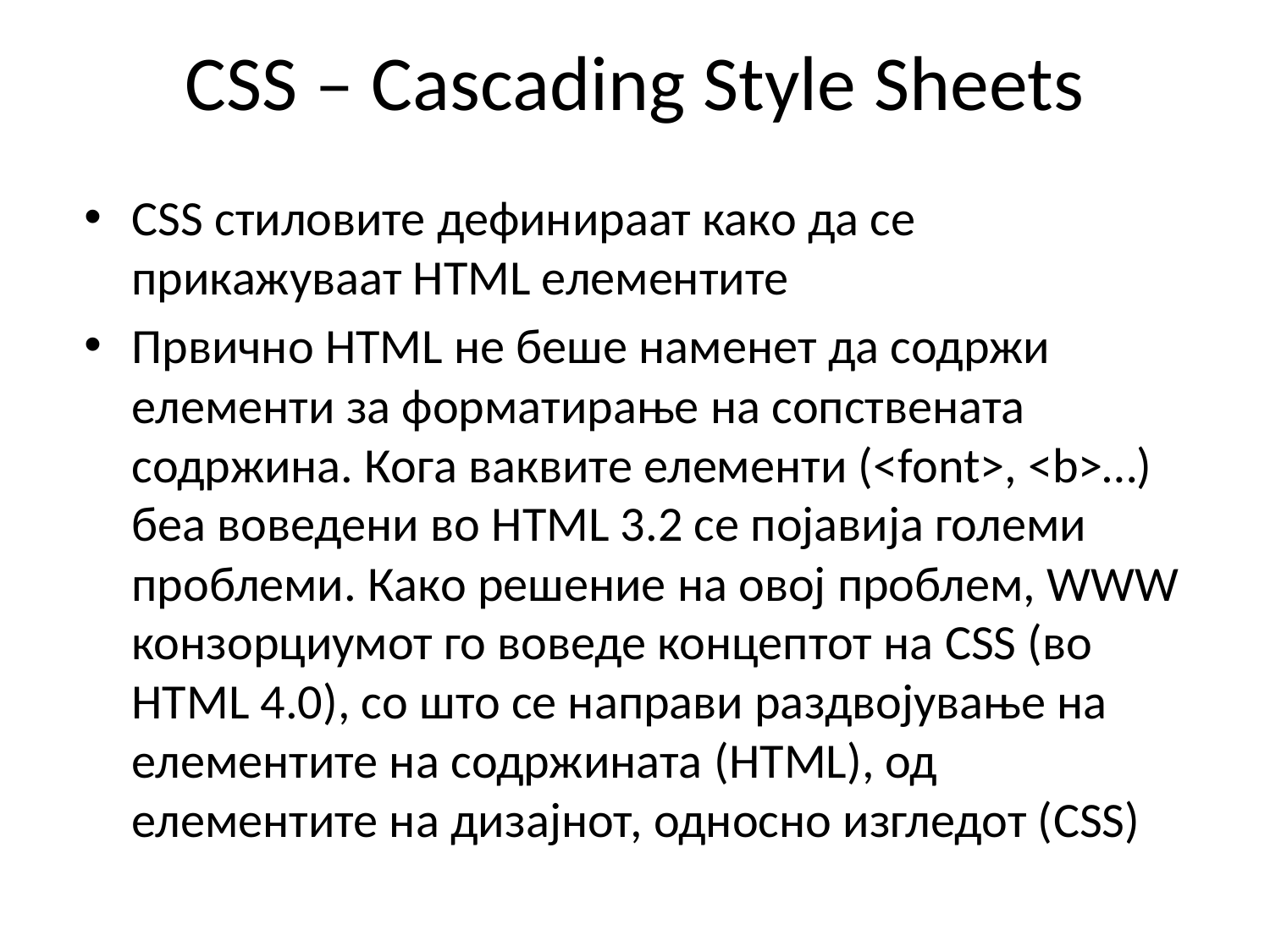

# CSS – Cascading Style Sheets
CSS стиловите дефинираат како да се прикажуваат HTML елементите
Првично HTML не беше наменет да содржи елементи за форматирање на сопствената содржина. Кога ваквите елементи (<font>, <b>…) беа воведени во HTML 3.2 се појавија големи проблеми. Како решение на овој проблем, WWW конзорциумот го воведе концептот на CSS (во HTML 4.0), со што се направи раздвојување на елементите на содржината (HTML), од елементите на дизајнот, односно изгледот (CSS)